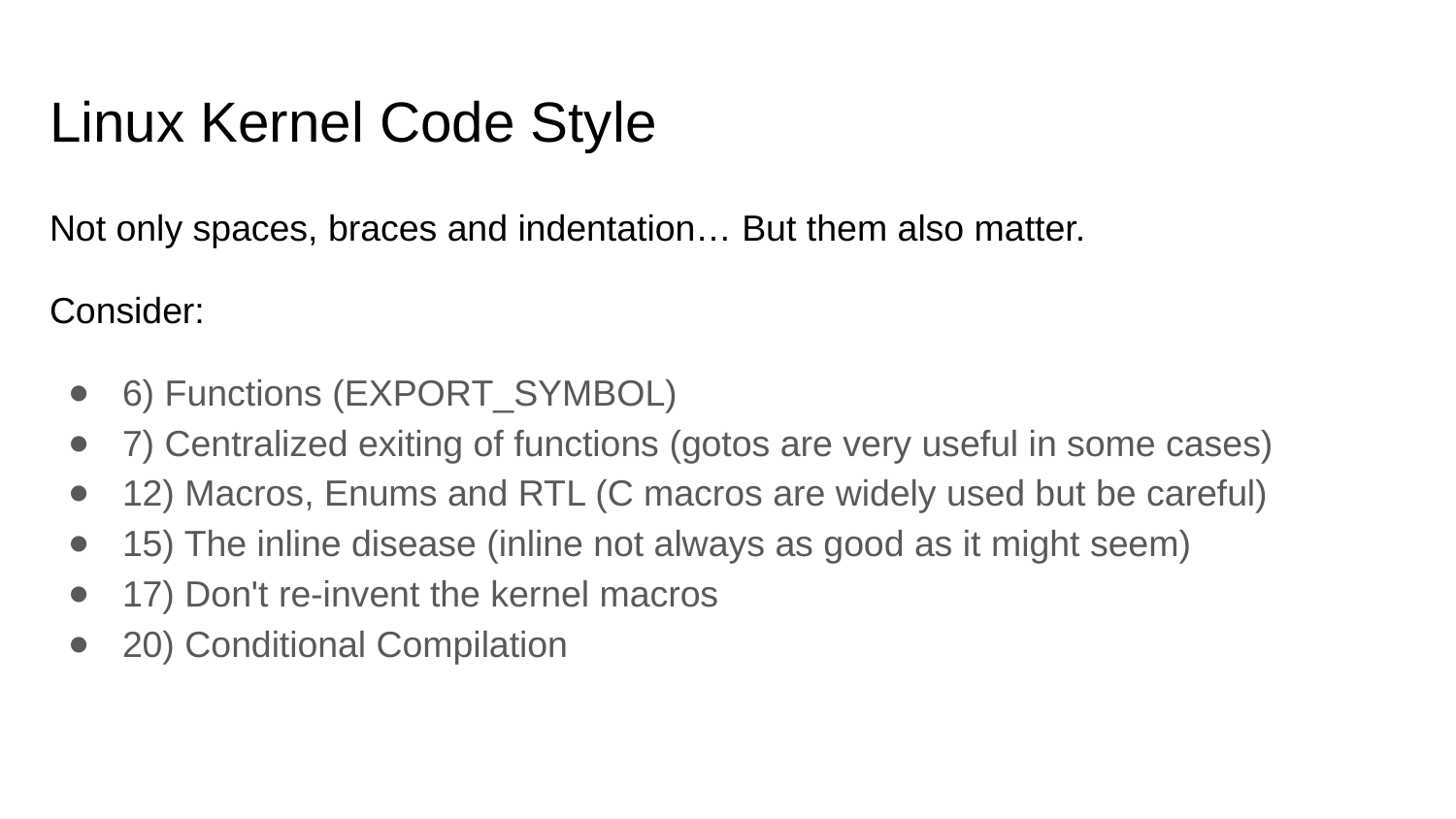

# Linux Kernel Code Style
Not only spaces, braces and indentation… But them also matter.
Consider:
6) Functions (EXPORT_SYMBOL)
7) Centralized exiting of functions (gotos are very useful in some cases)
12) Macros, Enums and RTL (C macros are widely used but be careful)
15) The inline disease (inline not always as good as it might seem)
17) Don't re-invent the kernel macros
20) Conditional Compilation